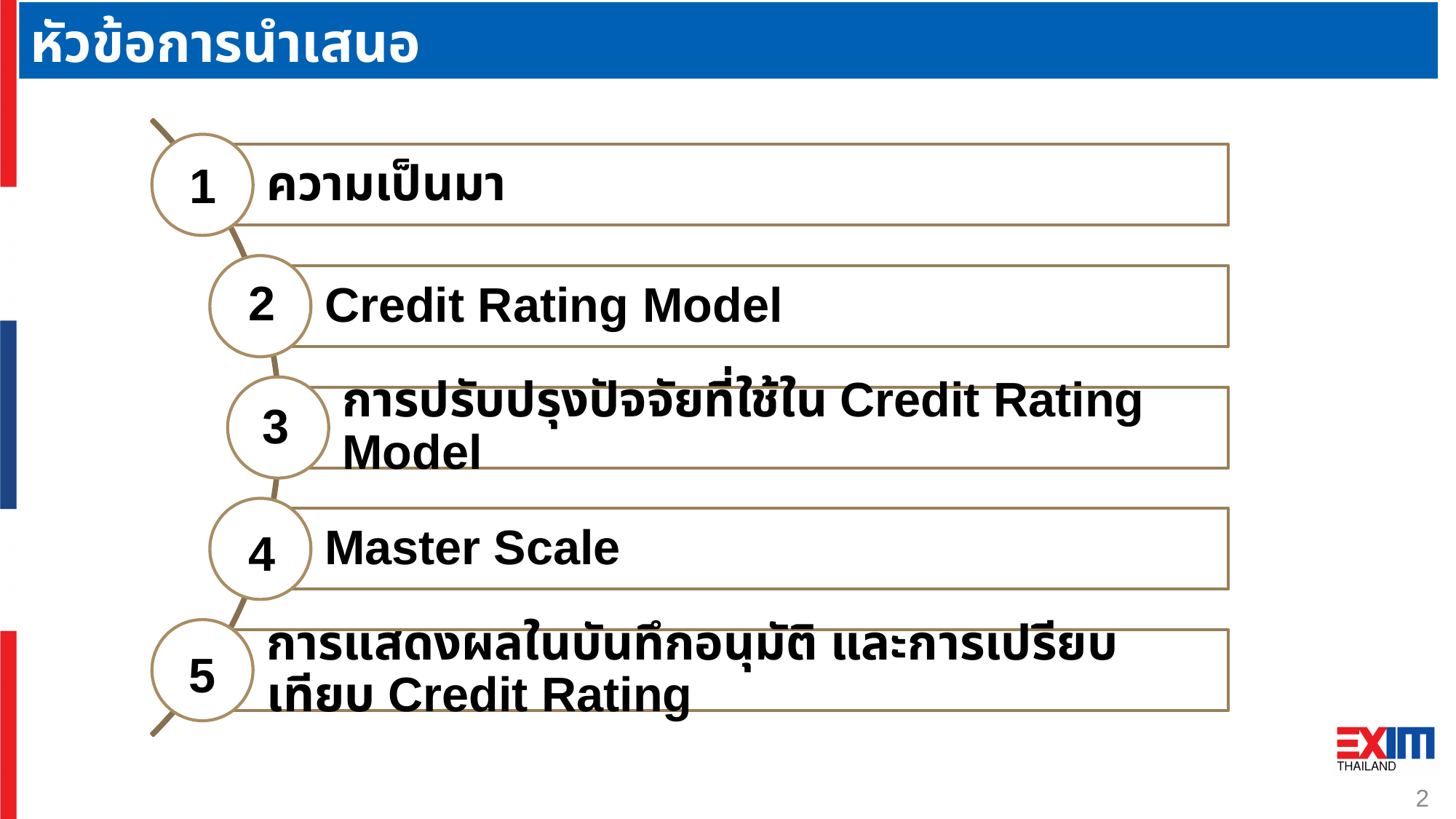

หัวข้อการนำเสนอ
ความเป็นมา
Credit Rating Model
การปรับปรุงปัจจัยที่ใช้ใน Credit Rating Model
Master Scale
การแสดงผลในบันทึกอนุมัติ และการเปรียบเทียบ Credit Rating
1
2
3
4
5
2